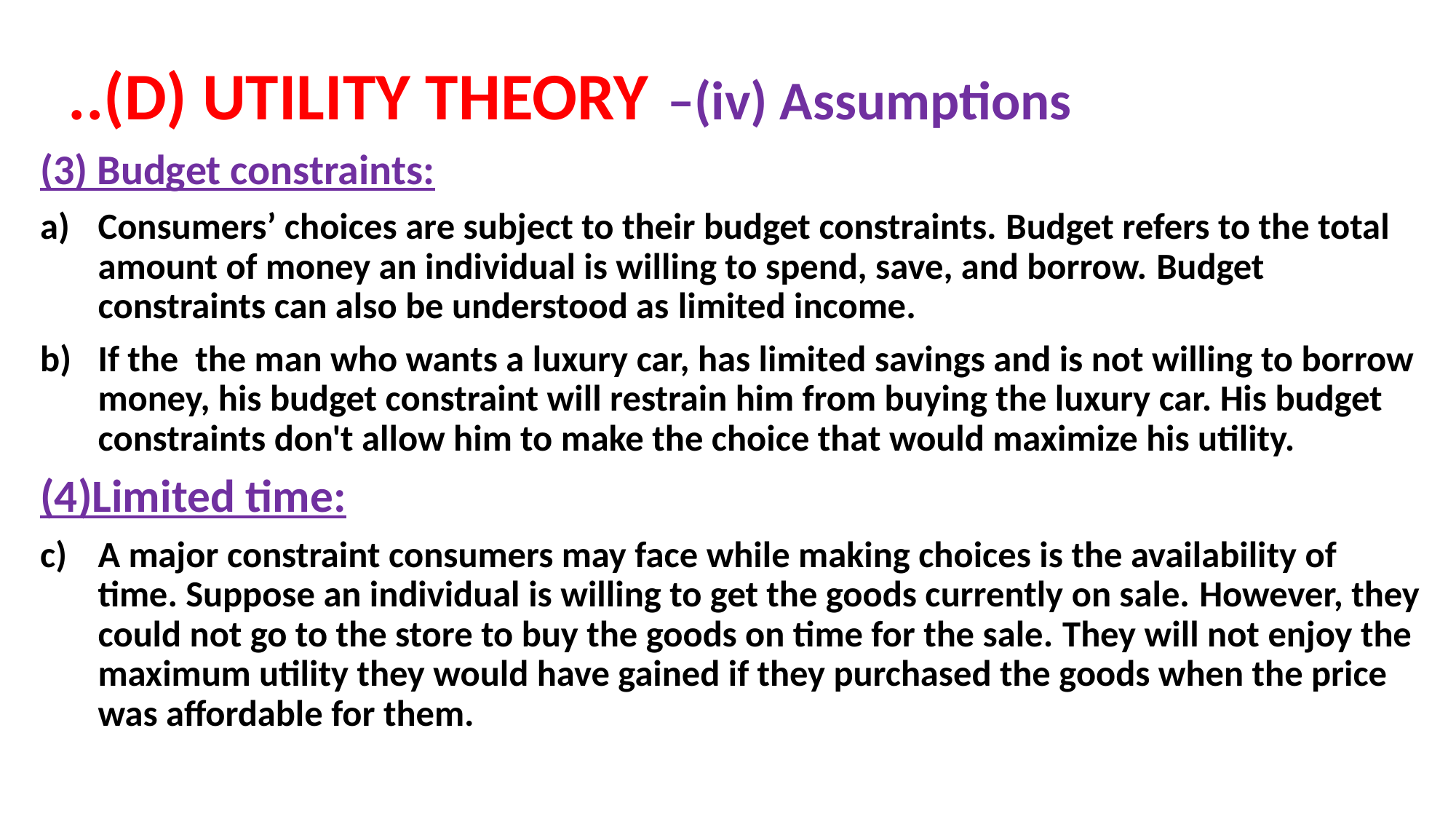

# ..(D) UTILITY THEORY –(iv) Assumptions
(3) Budget constraints:
Consumers’ choices are subject to their budget constraints. Budget refers to the total amount of money an individual is willing to spend, save, and borrow. Budget constraints can also be understood as limited income.
If the  the man who wants a luxury car, has limited savings and is not willing to borrow money, his budget constraint will restrain him from buying the luxury car. His budget constraints don't allow him to make the choice that would maximize his utility.
(4)Limited time:
A major constraint consumers may face while making choices is the availability of time. Suppose an individual is willing to get the goods currently on sale. However, they could not go to the store to buy the goods on time for the sale. They will not enjoy the maximum utility they would have gained if they purchased the goods when the price was affordable for them.